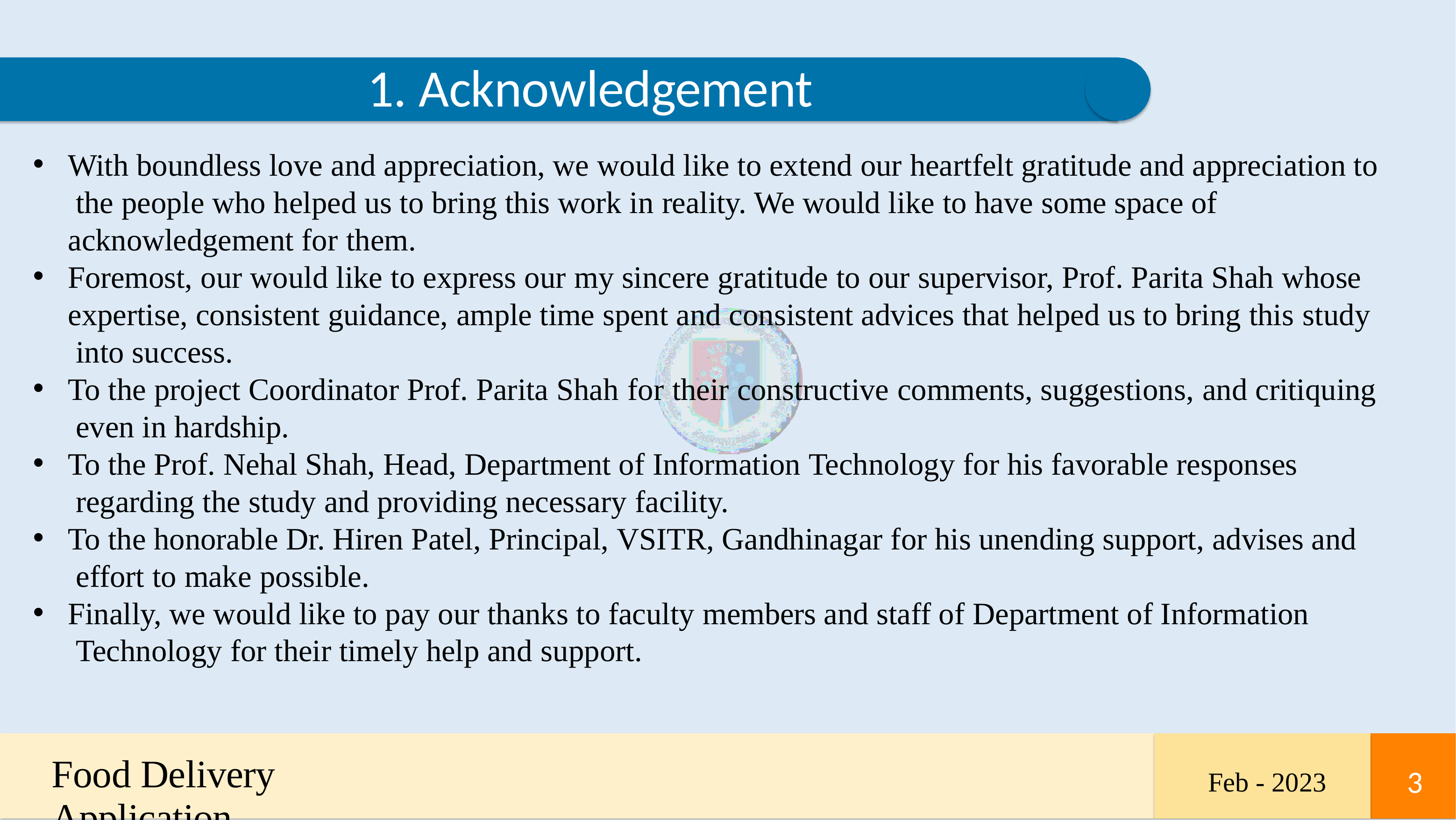

# 1. Acknowledgement

With boundless love and appreciation, we would like to extend our heartfelt gratitude and appreciation to  the people who helped us to bring this work in reality. We would like to have some space of  acknowledgement for them.
Foremost, our would like to express our my sincere gratitude to our supervisor, Prof. Parita Shah whose  expertise, consistent guidance, ample time spent and consistent advices that helped us to bring this study  into success.
To the project Coordinator Prof. Parita Shah for their constructive comments, suggestions, and critiquing  even in hardship.
To the Prof. Nehal Shah, Head, Department of Information Technology for his favorable responses  regarding the study and providing necessary facility.
To the honorable Dr. Hiren Patel, Principal, VSITR, Gandhinagar for his unending support, advises and  effort to make possible.
Finally, we would like to pay our thanks to faculty members and staff of Department of Information  Technology for their timely help and support.
Food Delivery Application
3
Feb - 2023